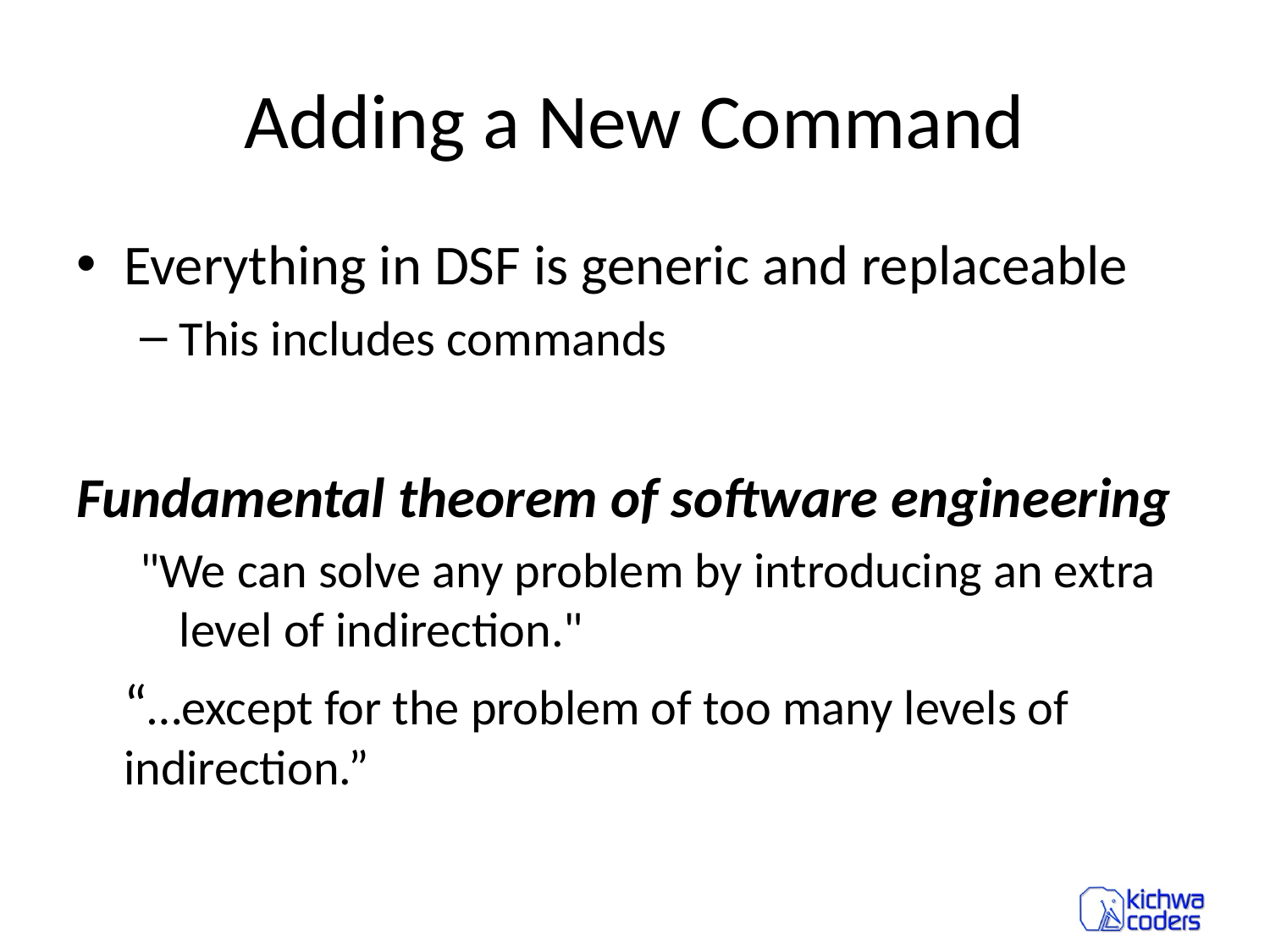

# Adding a New Command
Everything in DSF is generic and replaceable
This includes commands

Fundamental theorem of software engineering
"We can solve any problem by introducing an extra level of indirection."
	“…except for the problem of too many levels of indirection.”